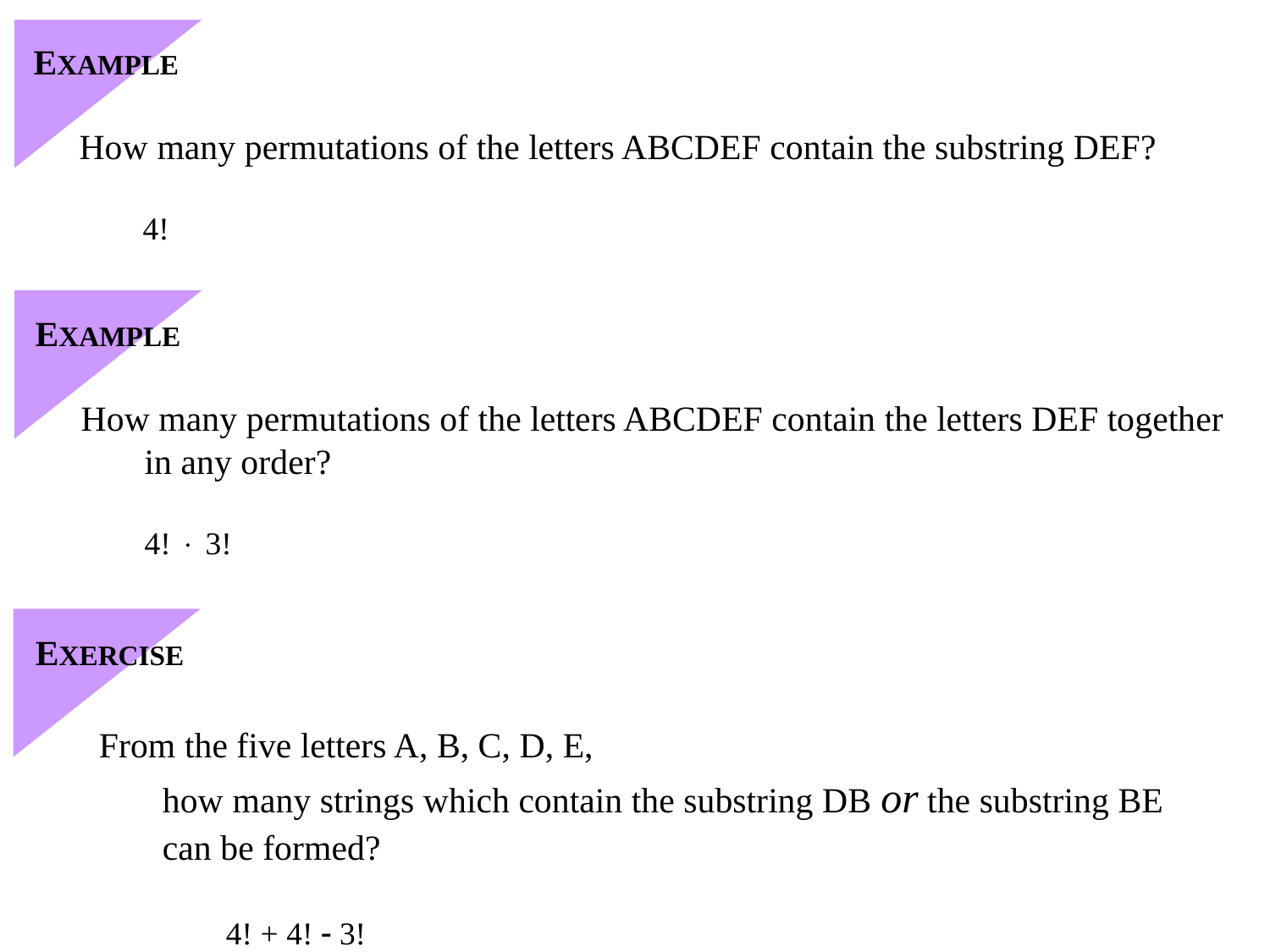

EXAMPLE

How many permutations of the letters ABCDEF contain the substring DEF?

4!

  EXAMPLE

How many permutations of the letters ABCDEF contain the letters DEF together
in any order?

4! ⋅ 3!

EXERCISE

From the five letters A, B, C, D, E,
how many strings which contain the substring DB or the substring BE
can be formed?

	4! + 4! − 3!